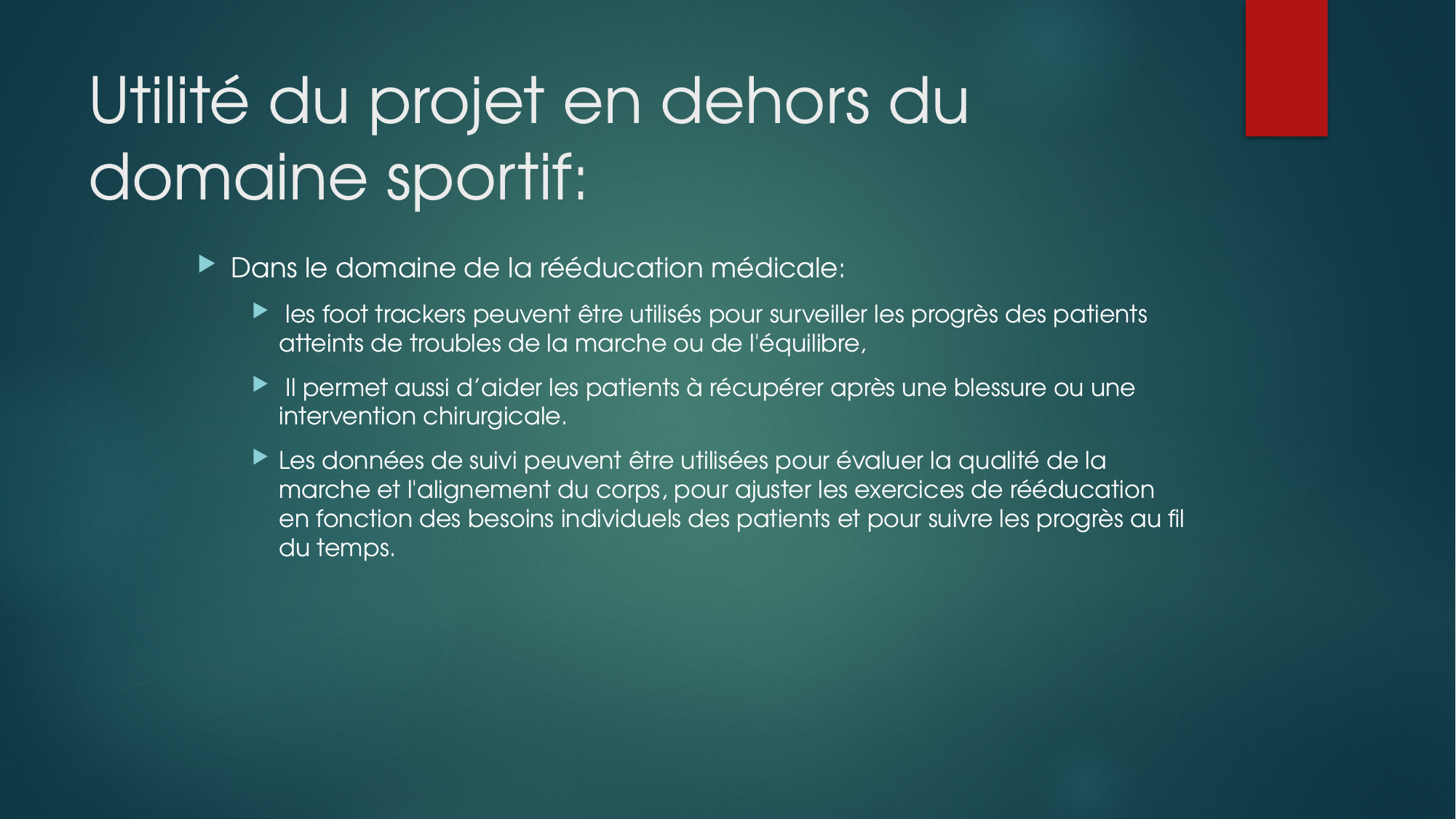

# Utilité du projet en dehors du domaine sportif:
Dans le domaine de la rééducation médicale:
 les foot trackers peuvent être utilisés pour surveiller les progrès des patients atteints de troubles de la marche ou de l'équilibre,
 Il permet aussi d’aider les patients à récupérer après une blessure ou une intervention chirurgicale.
Les données de suivi peuvent être utilisées pour évaluer la qualité de la marche et l'alignement du corps, pour ajuster les exercices de rééducation en fonction des besoins individuels des patients et pour suivre les progrès au fil du temps.